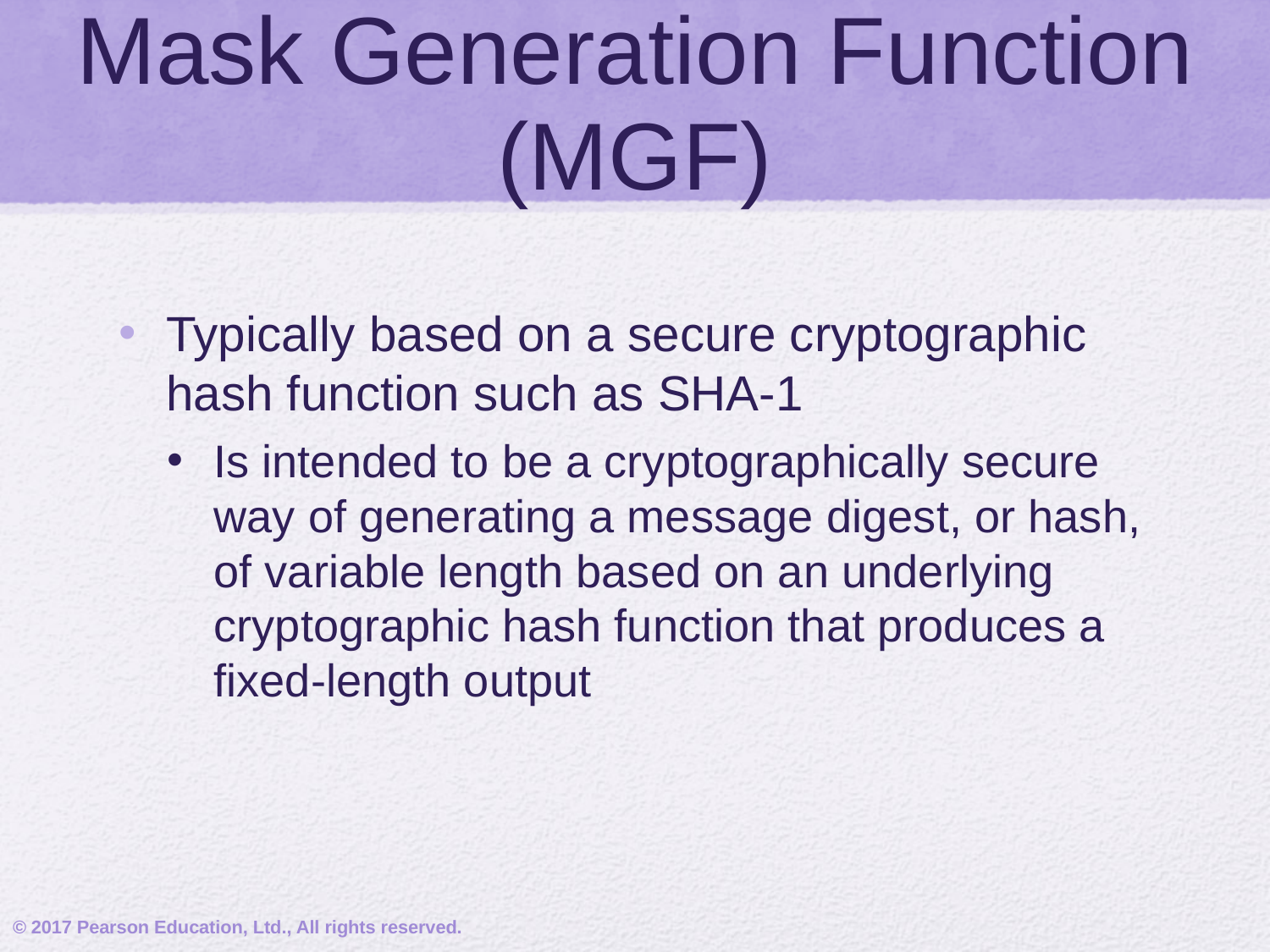

# Mask Generation Function (MGF)
Typically based on a secure cryptographic hash function such as SHA-1
Is intended to be a cryptographically secure way of generating a message digest, or hash, of variable length based on an underlying cryptographic hash function that produces a fixed-length output
© 2017 Pearson Education, Ltd., All rights reserved.